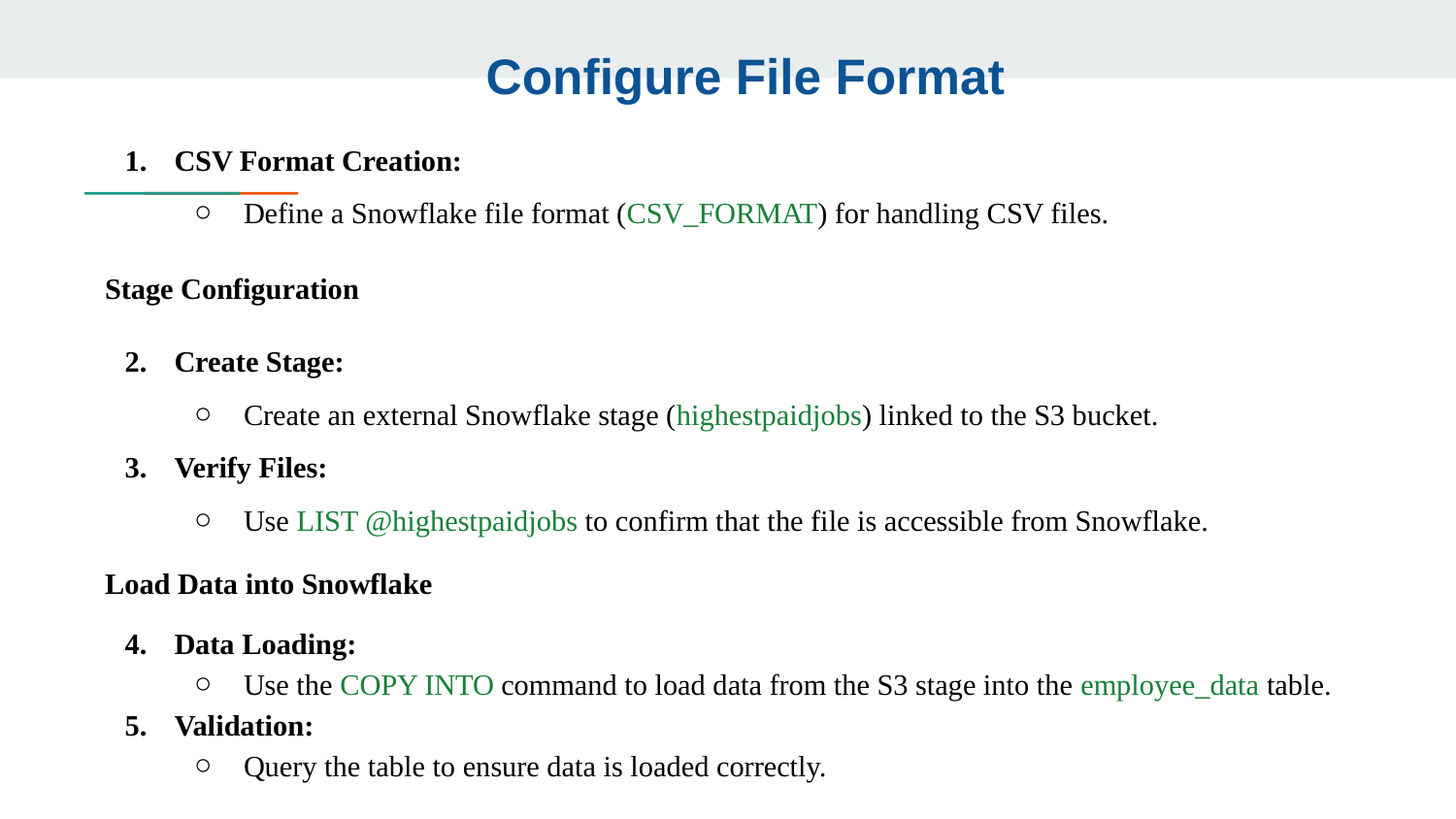

Configure File Format
CSV Format Creation:
Define a Snowflake file format (CSV_FORMAT) for handling CSV files.
Stage Configuration
Create Stage:
Create an external Snowflake stage (highestpaidjobs) linked to the S3 bucket.
Verify Files:
Use LIST @highestpaidjobs to confirm that the file is accessible from Snowflake.
Load Data into Snowflake
Data Loading:
Use the COPY INTO command to load data from the S3 stage into the employee_data table.
Validation:
Query the table to ensure data is loaded correctly.